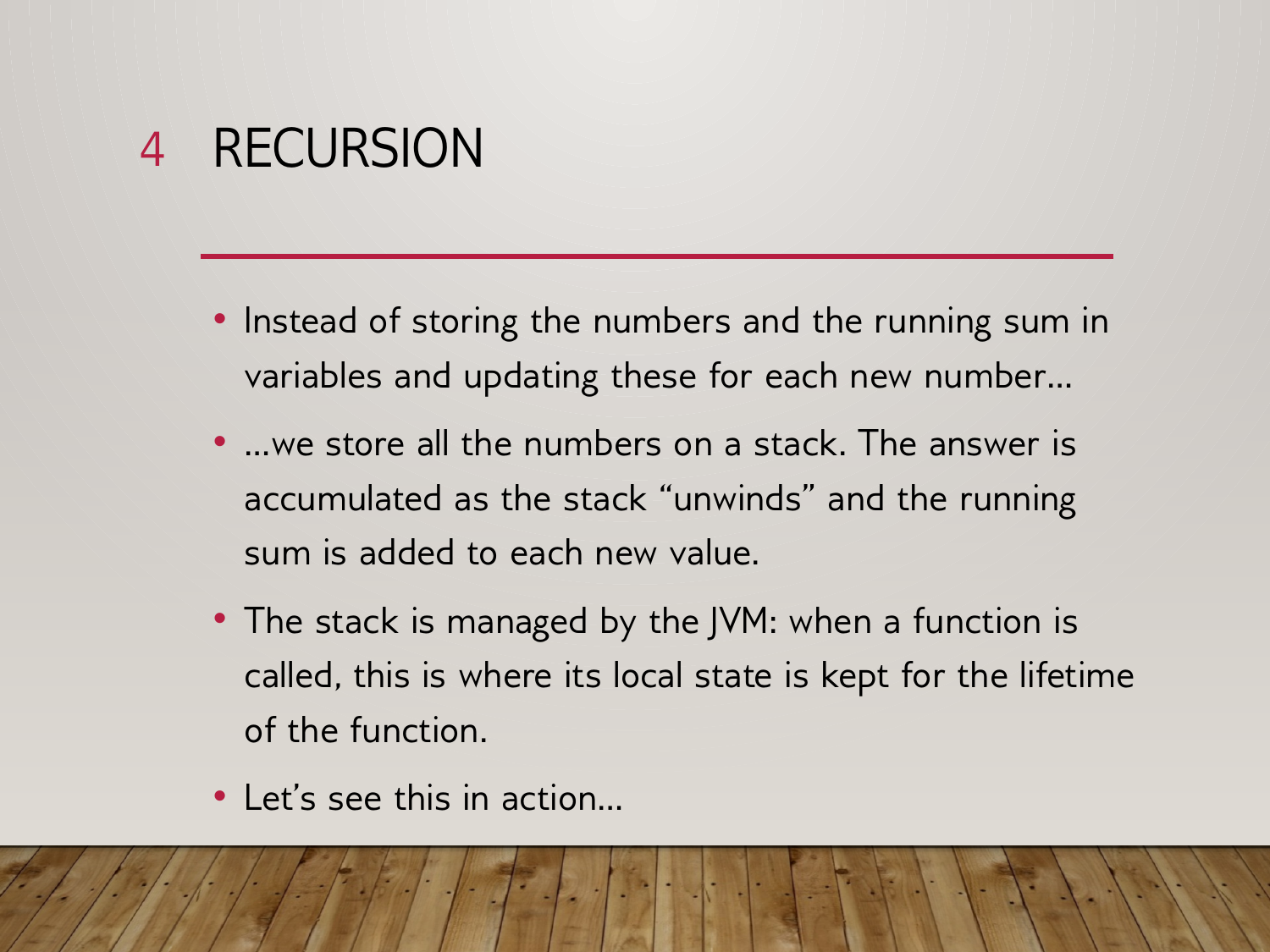

4
# recursion
Instead of storing the numbers and the running sum in variables and updating these for each new number…
…we store all the numbers on a stack. The answer is accumulated as the stack “unwinds” and the running sum is added to each new value.
The stack is managed by the JVM: when a function is called, this is where its local state is kept for the lifetime of the function.
Let’s see this in action…